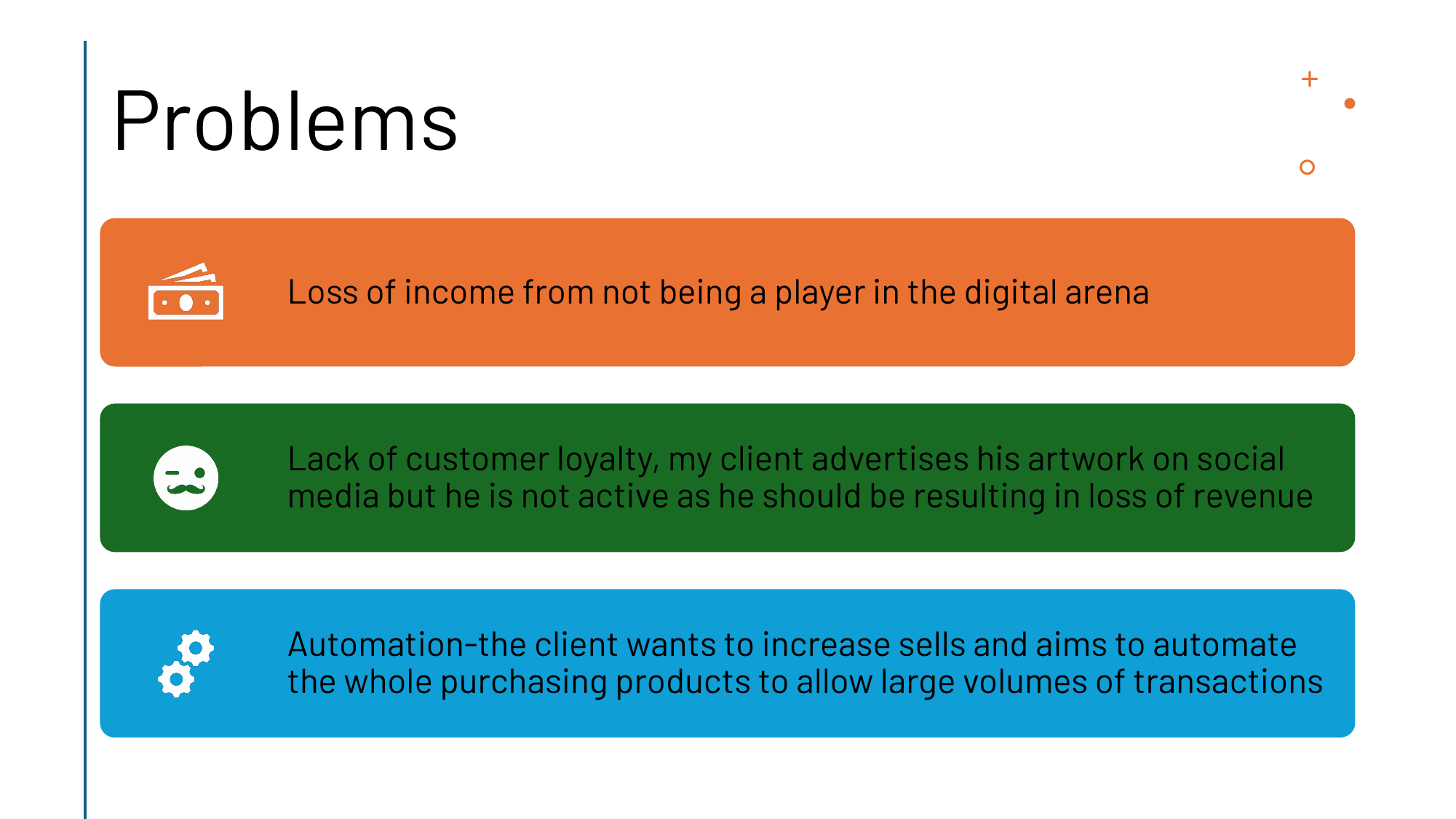

# Problems

Loss of income from not being a player in the digital arena
Lack of customer loyalty, my client advertises his artwork on social media but he is not active as he should be resulting in loss of revenue
Automation-the client wants to increase sells and aims to automate the whole purchasing products to allow large volumes of transactions